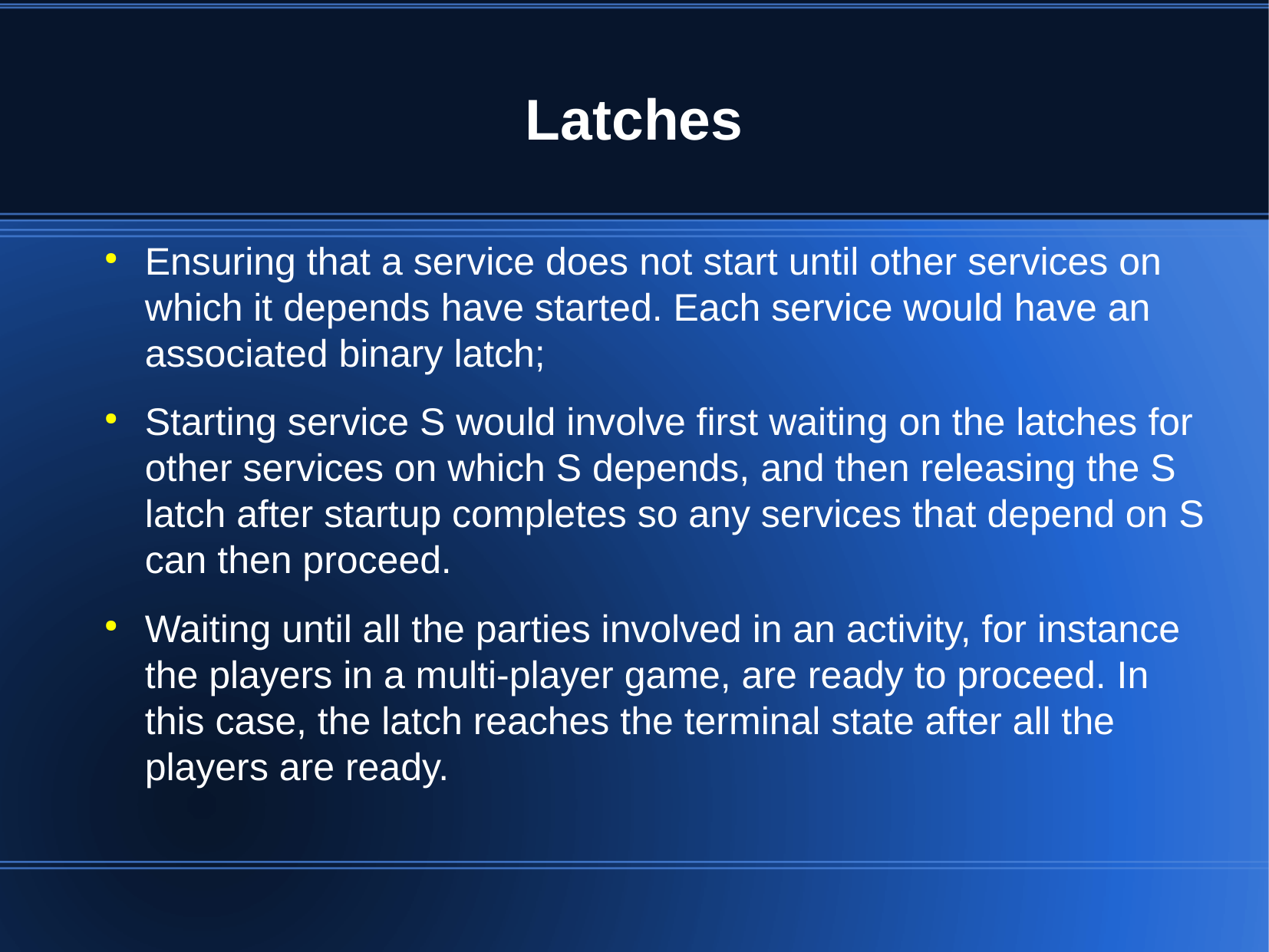

Latches
Ensuring that a service does not start until other services on which it depends have started. Each service would have an associated binary latch;
Starting service S would involve first waiting on the latches for other services on which S depends, and then releasing the S latch after startup completes so any services that depend on S can then proceed.
Waiting until all the parties involved in an activity, for instance the players in a multi-player game, are ready to proceed. In this case, the latch reaches the terminal state after all the players are ready.